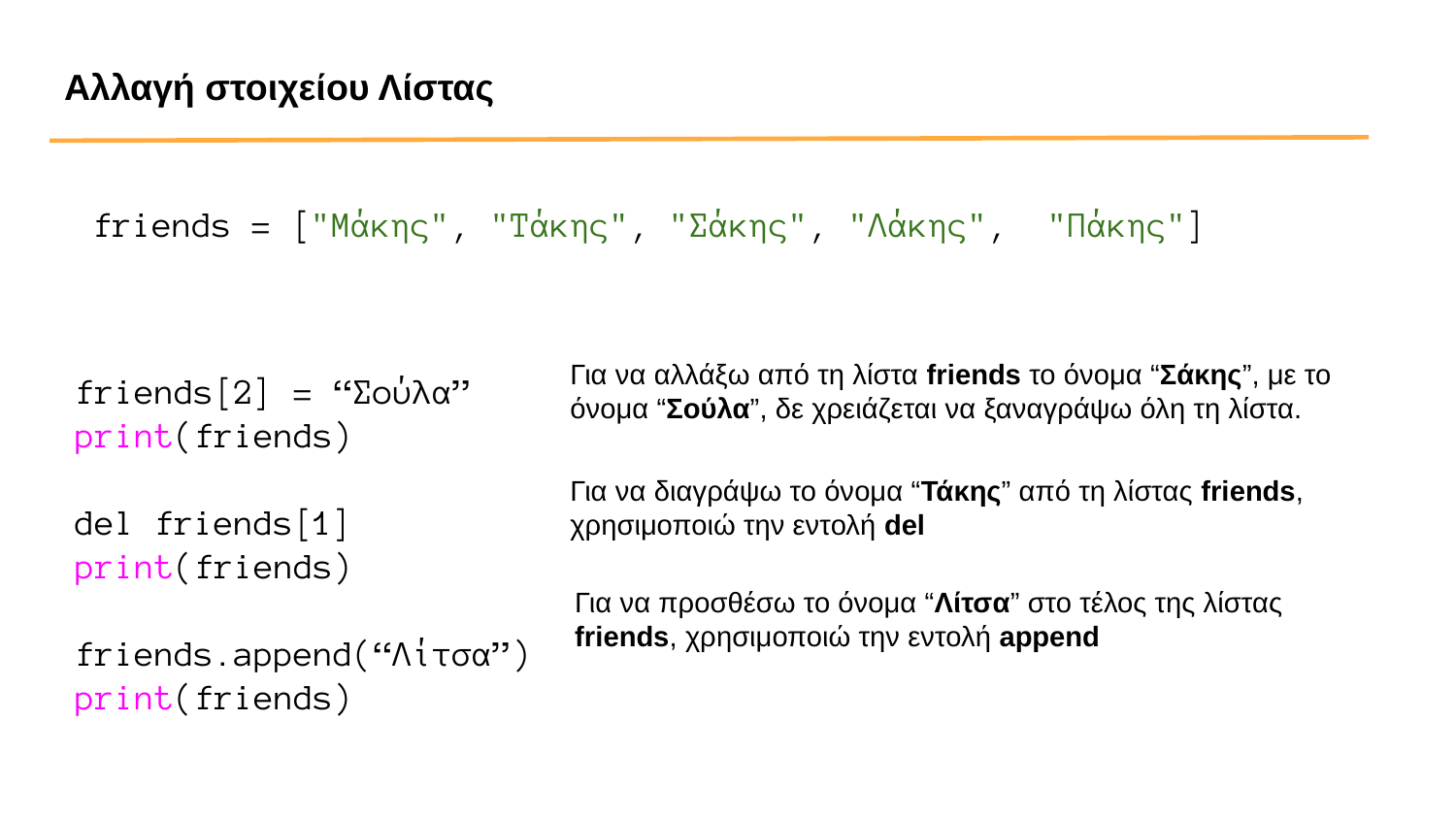

Αλλαγή στοιχείου Λίστας

friends = ["Μάκης", "Τάκης", "Σάκης", "Λάκης",  "Πάκης"]

Για να αλλάξω από τη λίστα friends το όνομα “Σάκης”, με το όνομα “Σούλα”, δε χρειάζεται να ξαναγράψω όλη τη λίστα.
friends[2] = “Σούλα”
print(friends)
del friends[1]
print(friends)
friends.append(“Λίτσα”)
print(friends)
Για να διαγράψω το όνομα “Τάκης” από τη λίστας friends, χρησιμοποιώ την εντολή del
Για να προσθέσω το όνομα “Λίτσα” στο τέλος της λίστας friends, χρησιμοποιώ την εντολή append